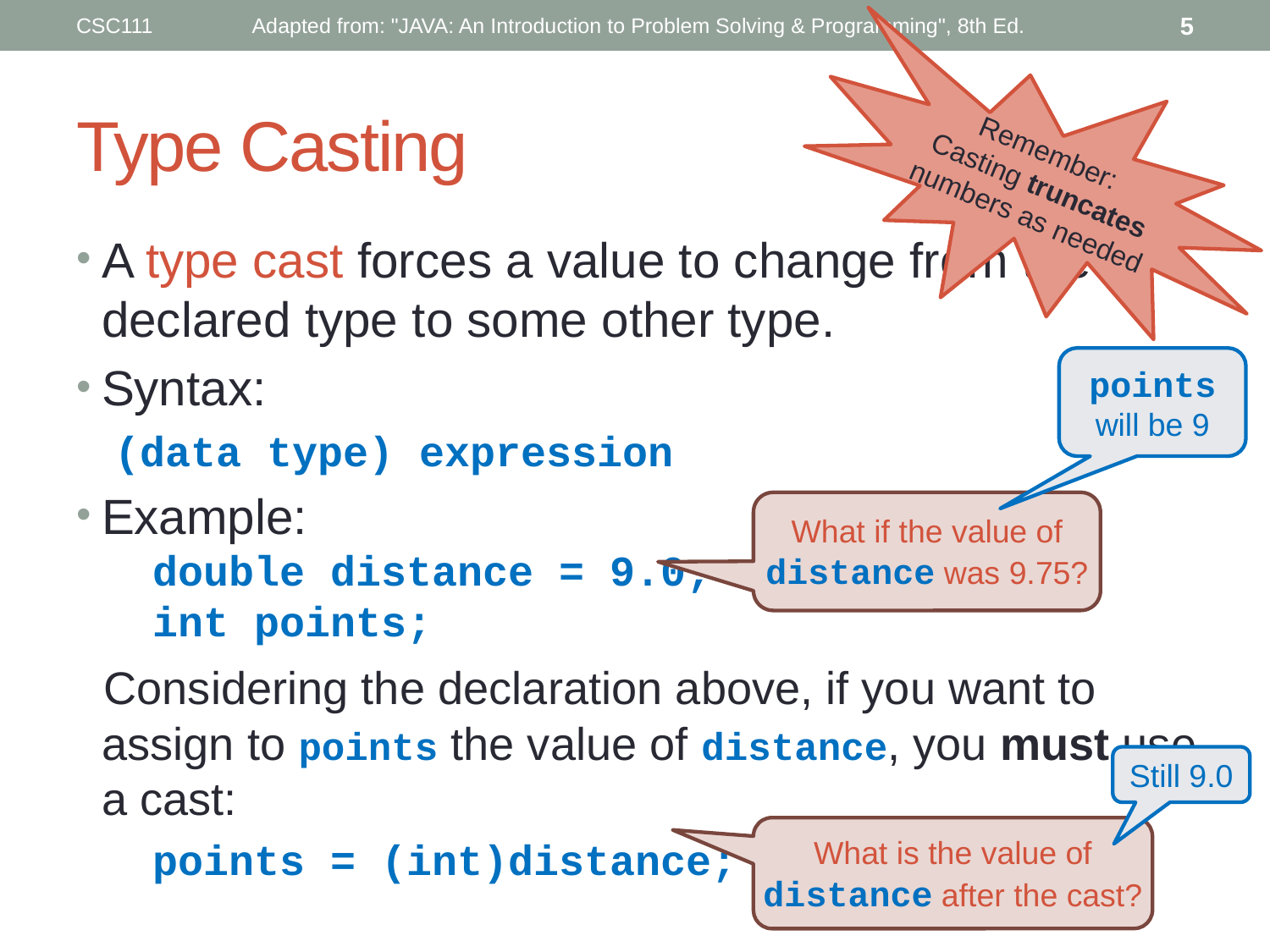

CSC111
Adapted from: "JAVA: An Introduction to Problem Solving & Programming", 8th Ed.
5
Remember:
Casting truncates numbers as needed
# Type Casting
A type cast forces a value to change from the declared type to some other type.
Syntax:
(data type) expression
Example:
   double distance = 9.0;
   int points;
  Considering the declaration above, if you want to assign to points the value of distance, you must use a cast:
	  points = (int)distance;
points will be 9
What if the value of distance was 9.75?
Still 9.0
What is the value of distance after the cast?